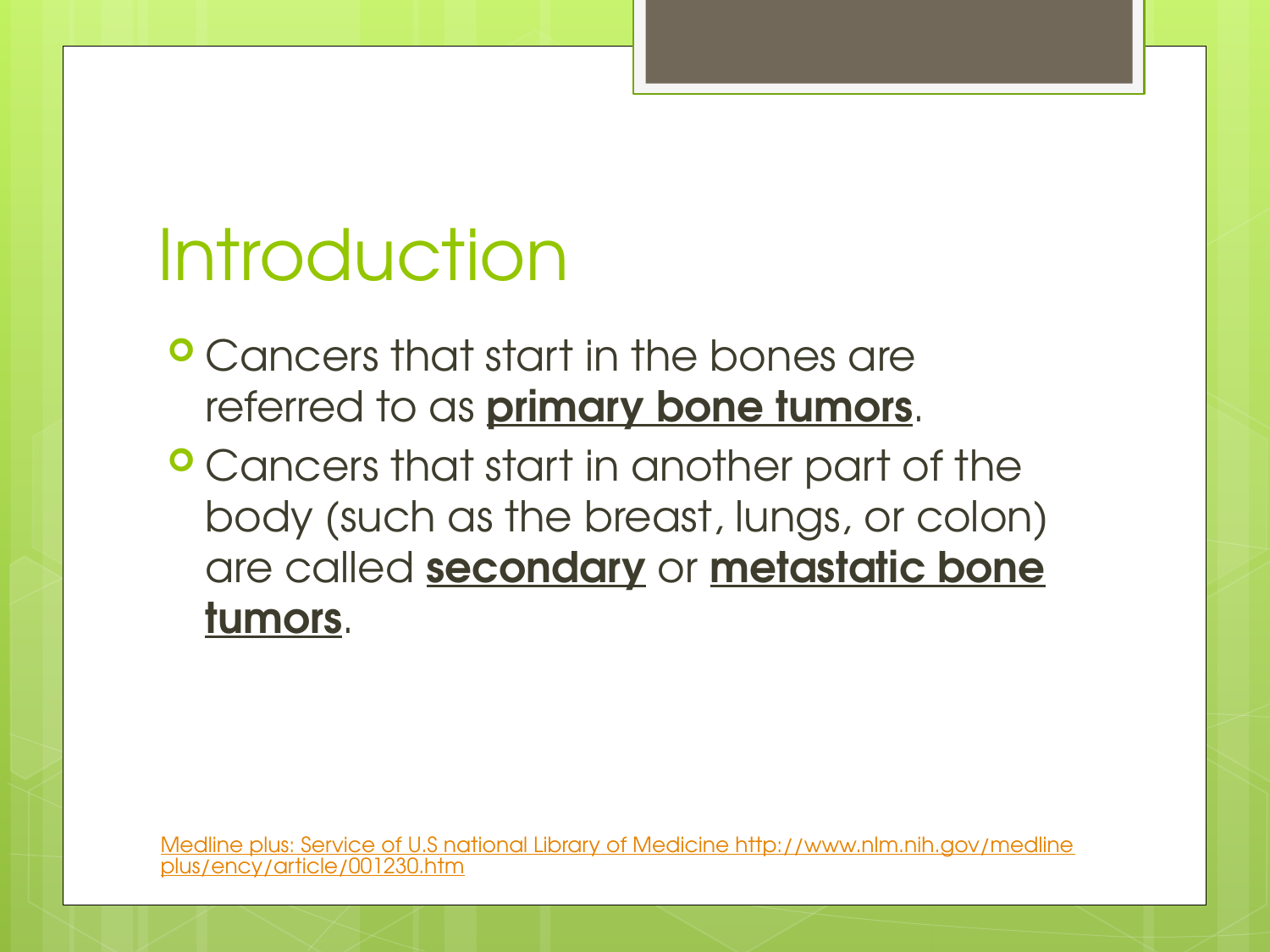

# Introduction
Cancers that start in the bones are referred to as primary bone tumors.
Cancers that start in another part of the body (such as the breast, lungs, or colon) are called secondary or metastatic bone tumors.
Medline plus: Service of U.S national Library of Medicine http://www.nlm.nih.gov/medlineplus/ency/article/001230.htm